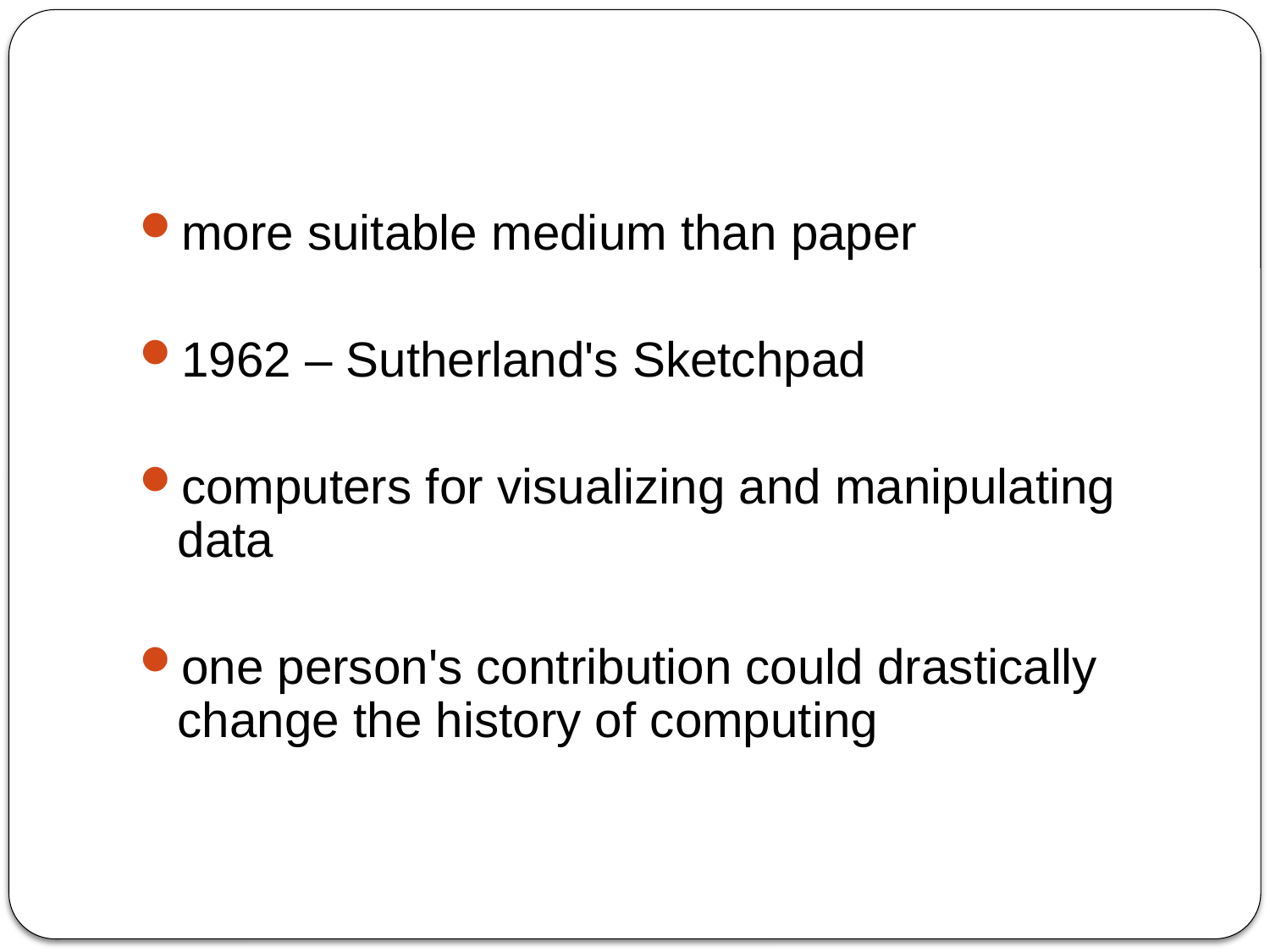

#
more suitable medium than paper

1962 – Sutherland's Sketchpad

computers for visualizing and manipulating data

one person's contribution could drastically change the history of computing